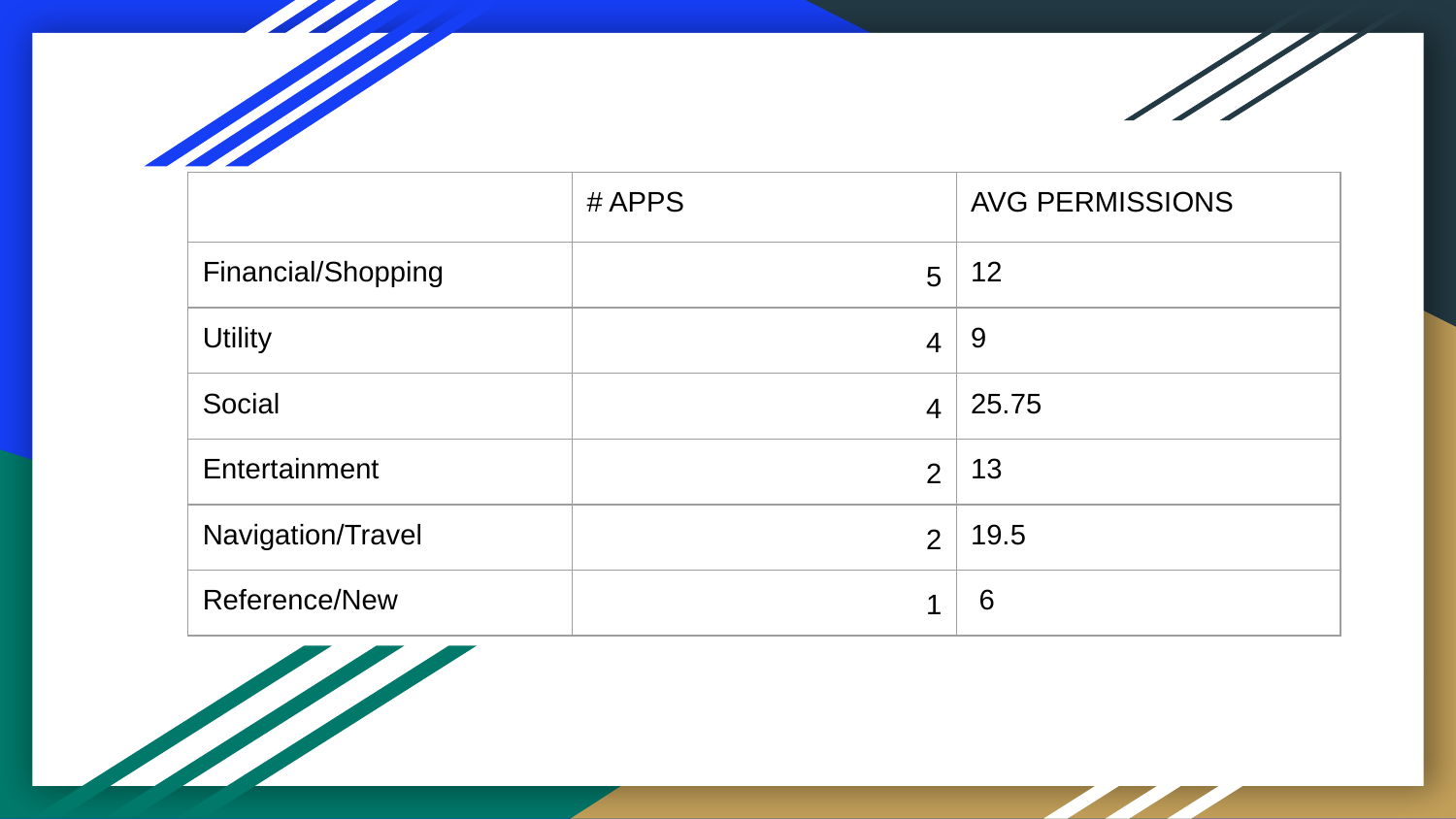

|  | # APPS | AVG PERMISSIONS |
| --- | --- | --- |
| Financial/Shopping | 5 | 12 |
| Utility | 4 | 9 |
| Social | 4 | 25.75 |
| Entertainment | 2 | 13 |
| Navigation/Travel | 2 | 19.5 |
| Reference/New | 1 | 6 |